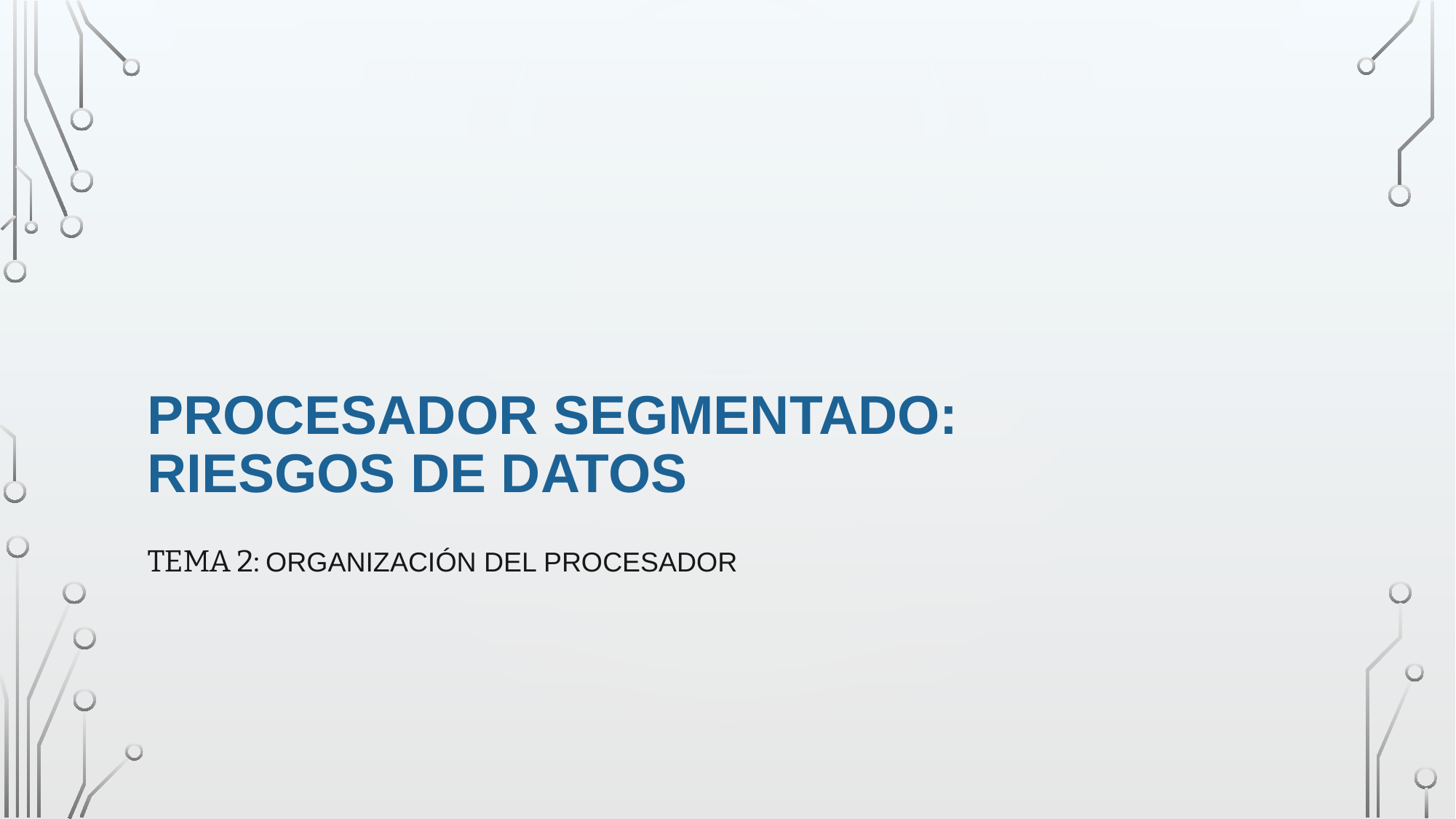

# procesador segmentado: riesgos de datos
Tema 2: organización del procesador